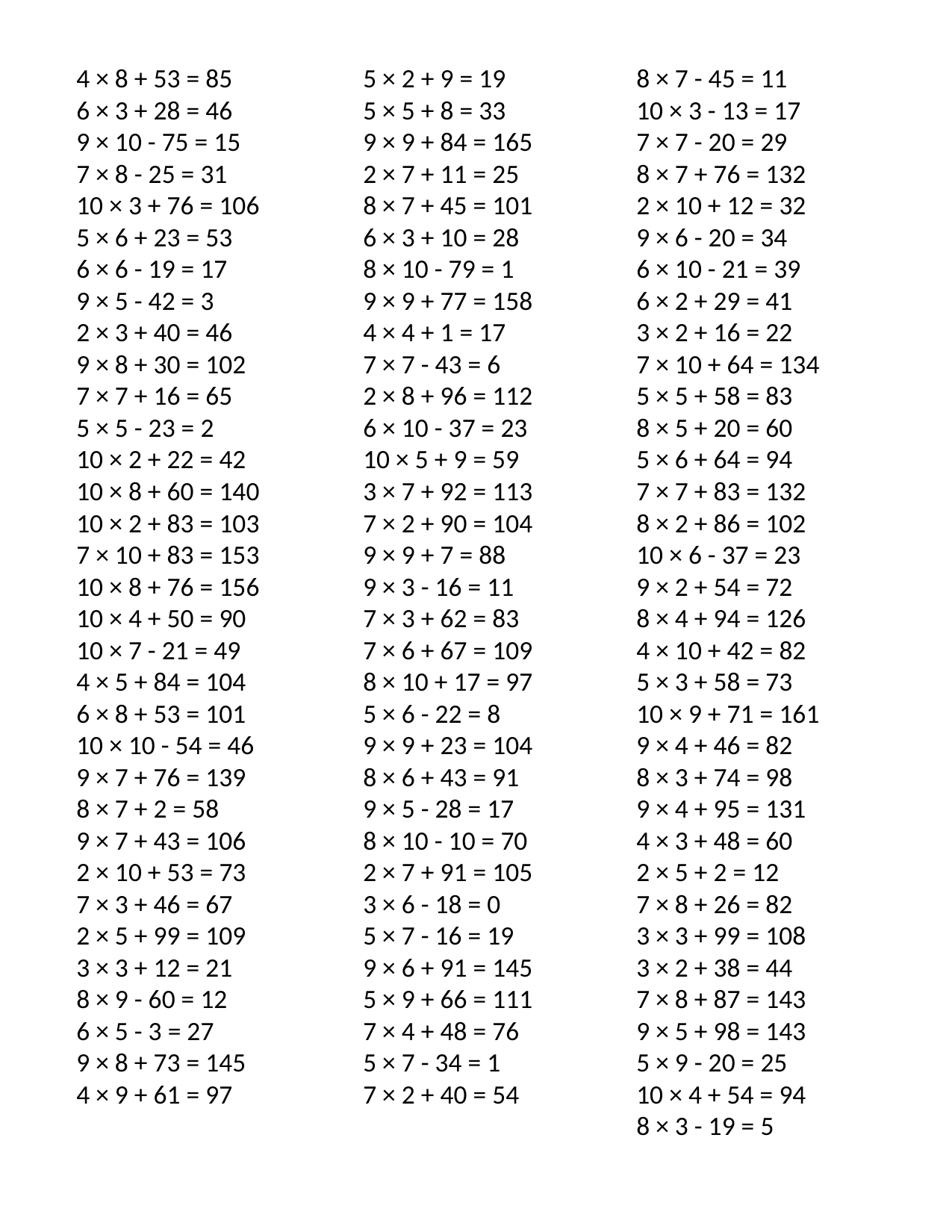

4 × 8 + 53 = 85
6 × 3 + 28 = 46
9 × 10 - 75 = 15
7 × 8 - 25 = 31
10 × 3 + 76 = 106
5 × 6 + 23 = 53
6 × 6 - 19 = 17
9 × 5 - 42 = 3
2 × 3 + 40 = 46
9 × 8 + 30 = 102
7 × 7 + 16 = 65
5 × 5 - 23 = 2
10 × 2 + 22 = 42
10 × 8 + 60 = 140
10 × 2 + 83 = 103
7 × 10 + 83 = 153
10 × 8 + 76 = 156
10 × 4 + 50 = 90
10 × 7 - 21 = 49
4 × 5 + 84 = 104
6 × 8 + 53 = 101
10 × 10 - 54 = 46
9 × 7 + 76 = 139
8 × 7 + 2 = 58
9 × 7 + 43 = 106
2 × 10 + 53 = 73
7 × 3 + 46 = 67
2 × 5 + 99 = 109
3 × 3 + 12 = 21
8 × 9 - 60 = 12
6 × 5 - 3 = 27
9 × 8 + 73 = 145
4 × 9 + 61 = 97

5 × 2 + 9 = 19
5 × 5 + 8 = 33
9 × 9 + 84 = 165
2 × 7 + 11 = 25
8 × 7 + 45 = 101
6 × 3 + 10 = 28
8 × 10 - 79 = 1
9 × 9 + 77 = 158
4 × 4 + 1 = 17
7 × 7 - 43 = 6
2 × 8 + 96 = 112
6 × 10 - 37 = 23
10 × 5 + 9 = 59
3 × 7 + 92 = 113
7 × 2 + 90 = 104
9 × 9 + 7 = 88
9 × 3 - 16 = 11
7 × 3 + 62 = 83
7 × 6 + 67 = 109
8 × 10 + 17 = 97
5 × 6 - 22 = 8
9 × 9 + 23 = 104
8 × 6 + 43 = 91
9 × 5 - 28 = 17
8 × 10 - 10 = 70
2 × 7 + 91 = 105
3 × 6 - 18 = 0
5 × 7 - 16 = 19
9 × 6 + 91 = 145
5 × 9 + 66 = 111
7 × 4 + 48 = 76
5 × 7 - 34 = 1
7 × 2 + 40 = 54

8 × 7 - 45 = 11
10 × 3 - 13 = 17
7 × 7 - 20 = 29
8 × 7 + 76 = 132
2 × 10 + 12 = 32
9 × 6 - 20 = 34
6 × 10 - 21 = 39
6 × 2 + 29 = 41
3 × 2 + 16 = 22
7 × 10 + 64 = 134
5 × 5 + 58 = 83
8 × 5 + 20 = 60
5 × 6 + 64 = 94
7 × 7 + 83 = 132
8 × 2 + 86 = 102
10 × 6 - 37 = 23
9 × 2 + 54 = 72
8 × 4 + 94 = 126
4 × 10 + 42 = 82
5 × 3 + 58 = 73
10 × 9 + 71 = 161
9 × 4 + 46 = 82
8 × 3 + 74 = 98
9 × 4 + 95 = 131
4 × 3 + 48 = 60
2 × 5 + 2 = 12
7 × 8 + 26 = 82
3 × 3 + 99 = 108
3 × 2 + 38 = 44
7 × 8 + 87 = 143
9 × 5 + 98 = 143
5 × 9 - 20 = 25
10 × 4 + 54 = 94
8 × 3 - 19 = 5